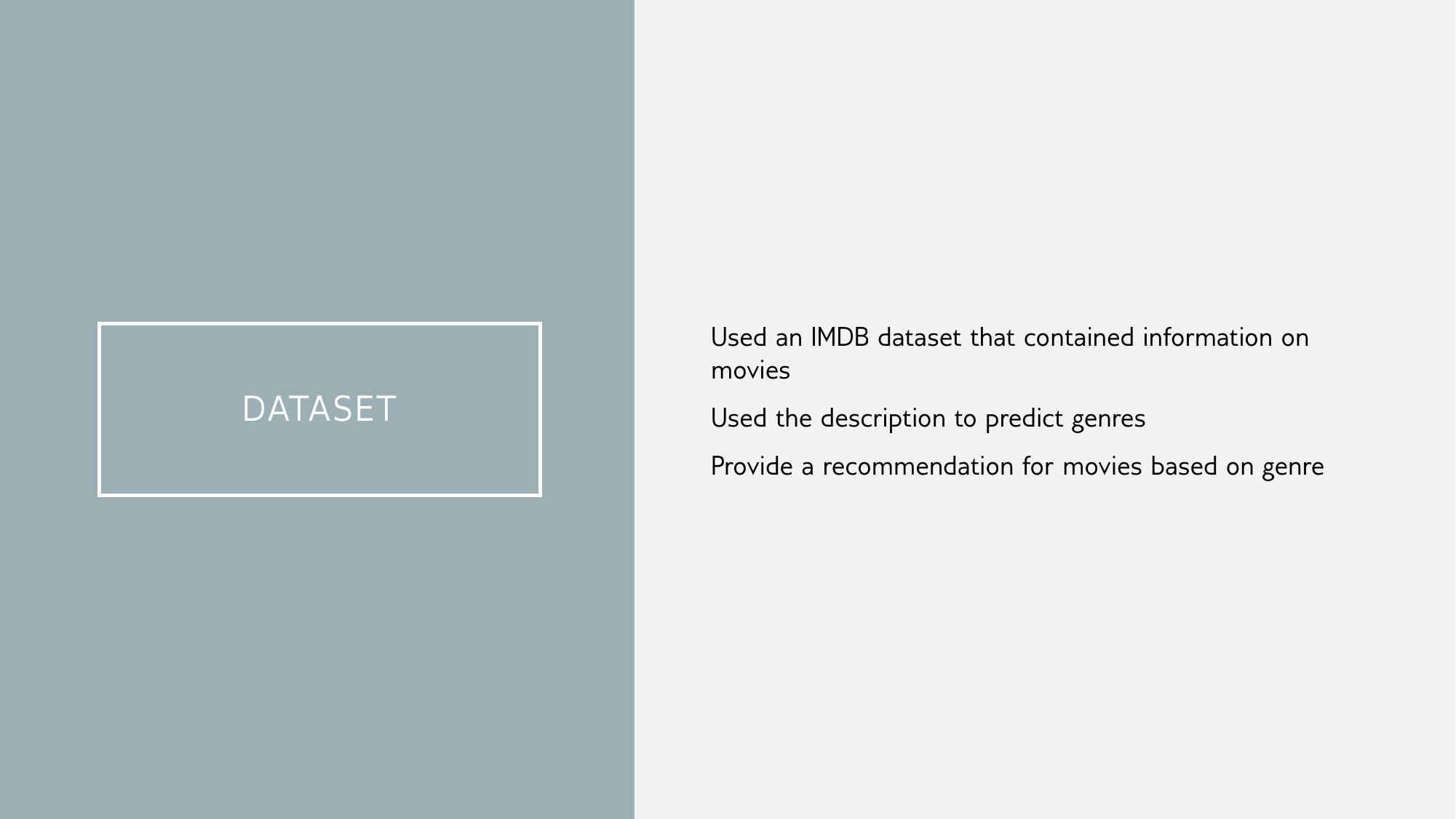

Used an IMDB dataset that contained information on movies
Used the description to predict genres
Provide a recommendation for movies based on genre
# Dataset